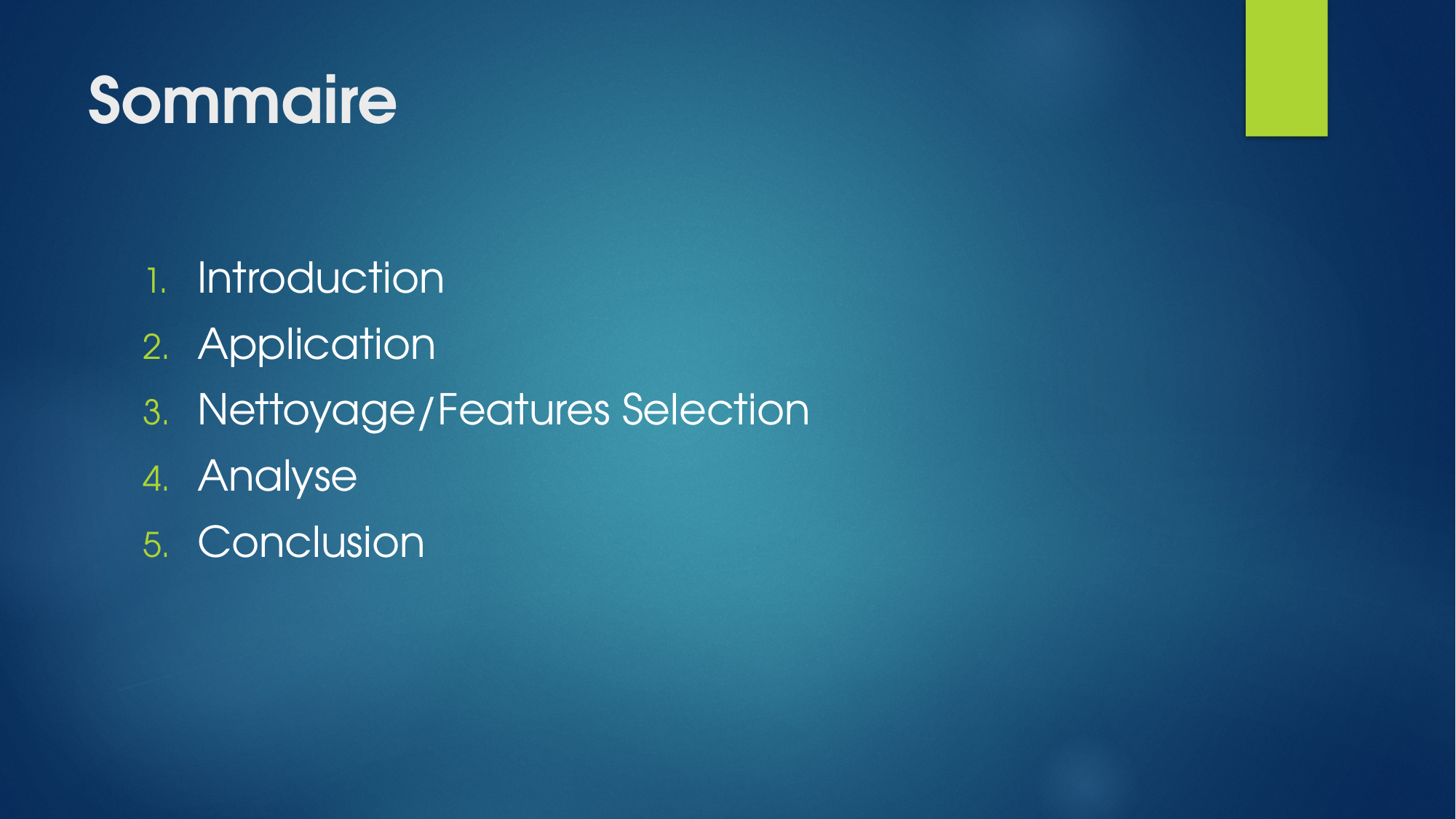

# Sommaire
Introduction
Application
Nettoyage/Features Selection
Analyse
Conclusion